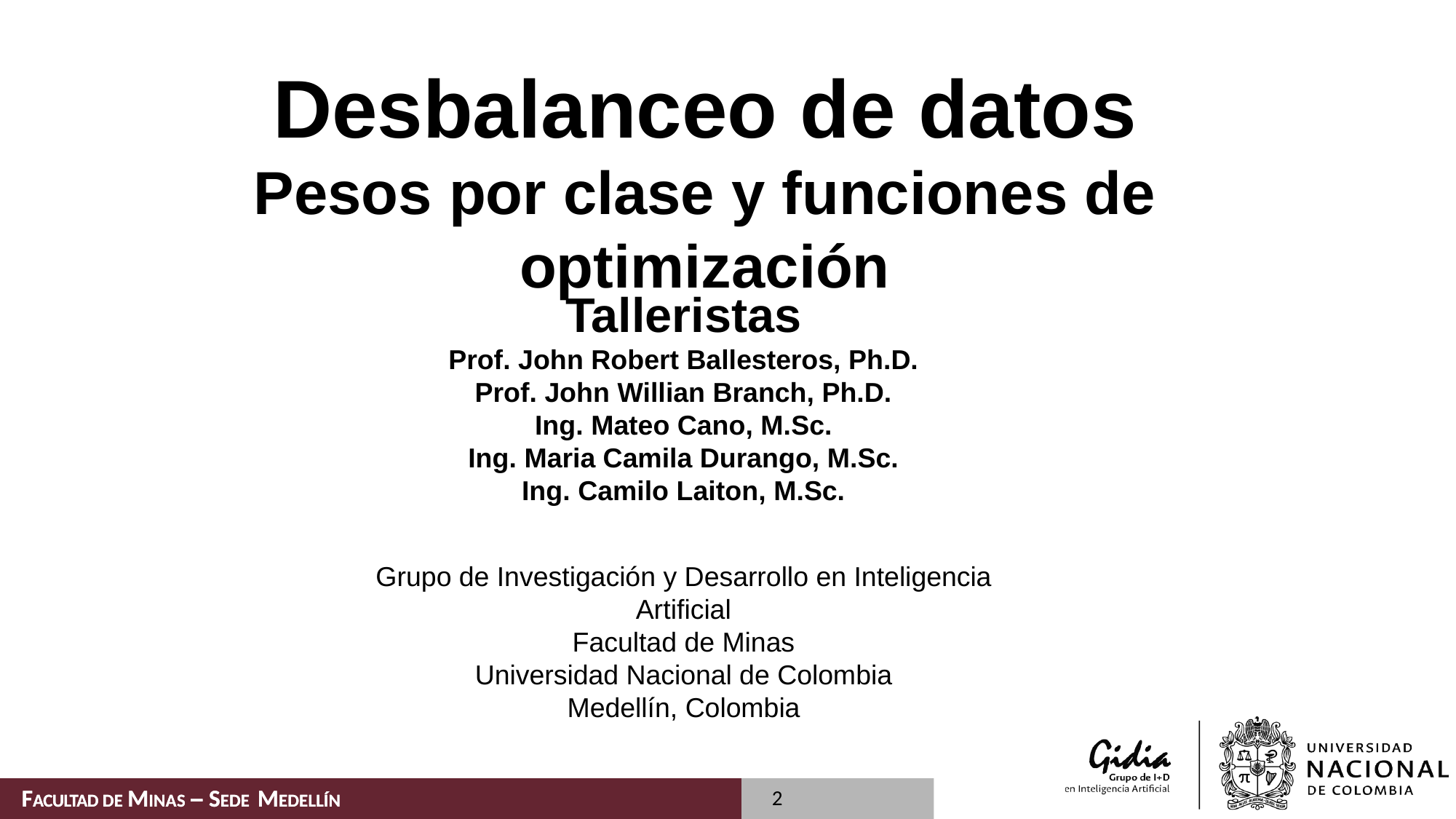

# Desbalanceo de datos Pesos por clase y funciones de optimización
Talleristas
Prof. John Robert Ballesteros, Ph.D.
Prof. John Willian Branch, Ph.D.
Ing. Mateo Cano, M.Sc.
Ing. Maria Camila Durango, M.Sc.
Ing. Camilo Laiton, M.Sc.
Grupo de Investigación y Desarrollo en Inteligencia Artificial
Facultad de Minas
Universidad Nacional de Colombia
Medellín, Colombia
2